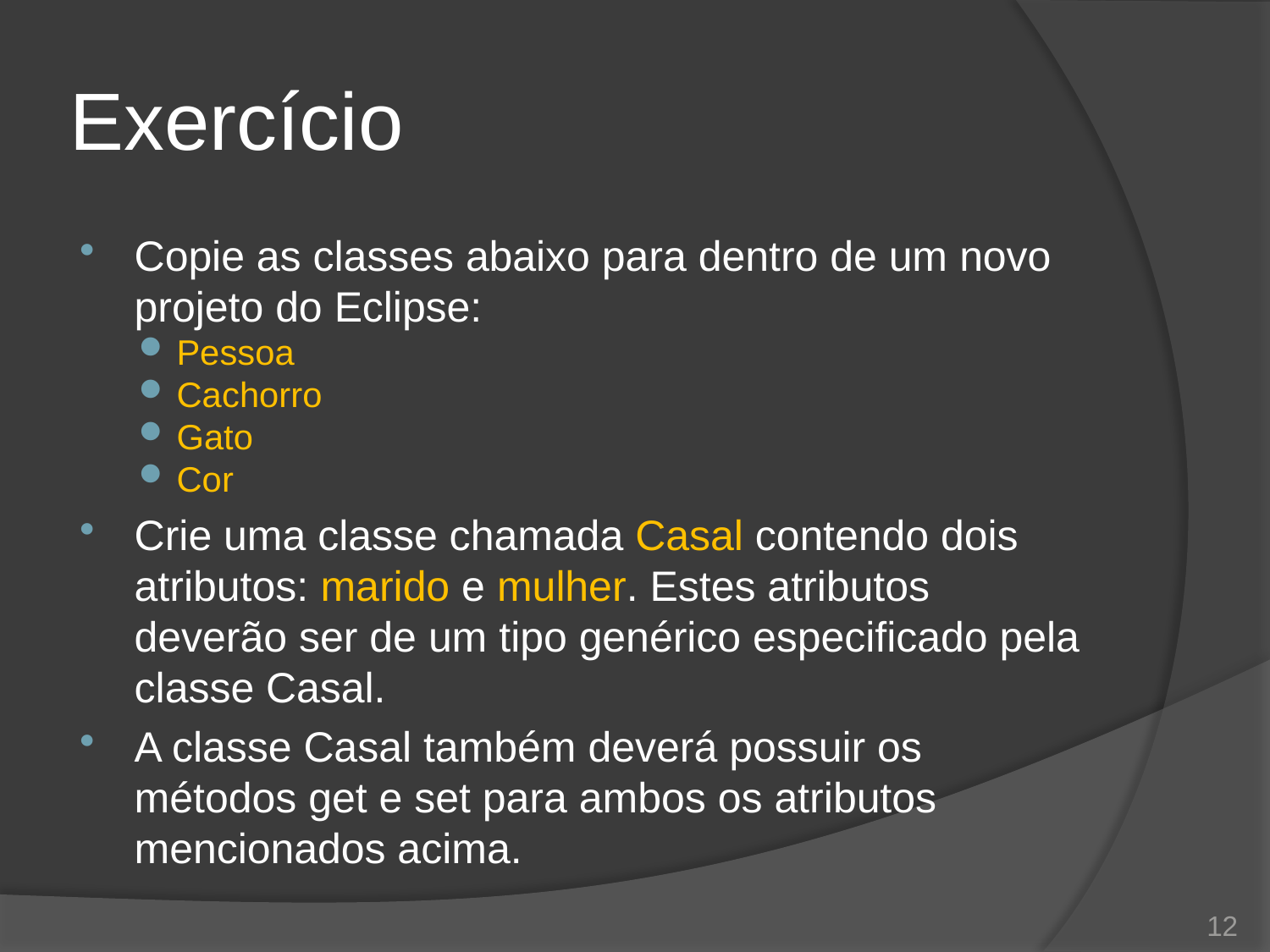

# Exercício
Copie as classes abaixo para dentro de um novo projeto do Eclipse:
Pessoa
Cachorro
Gato
Cor
Crie uma classe chamada Casal contendo dois atributos: marido e mulher. Estes atributos deverão ser de um tipo genérico especificado pela classe Casal.
A classe Casal também deverá possuir os métodos get e set para ambos os atributos mencionados acima.
12